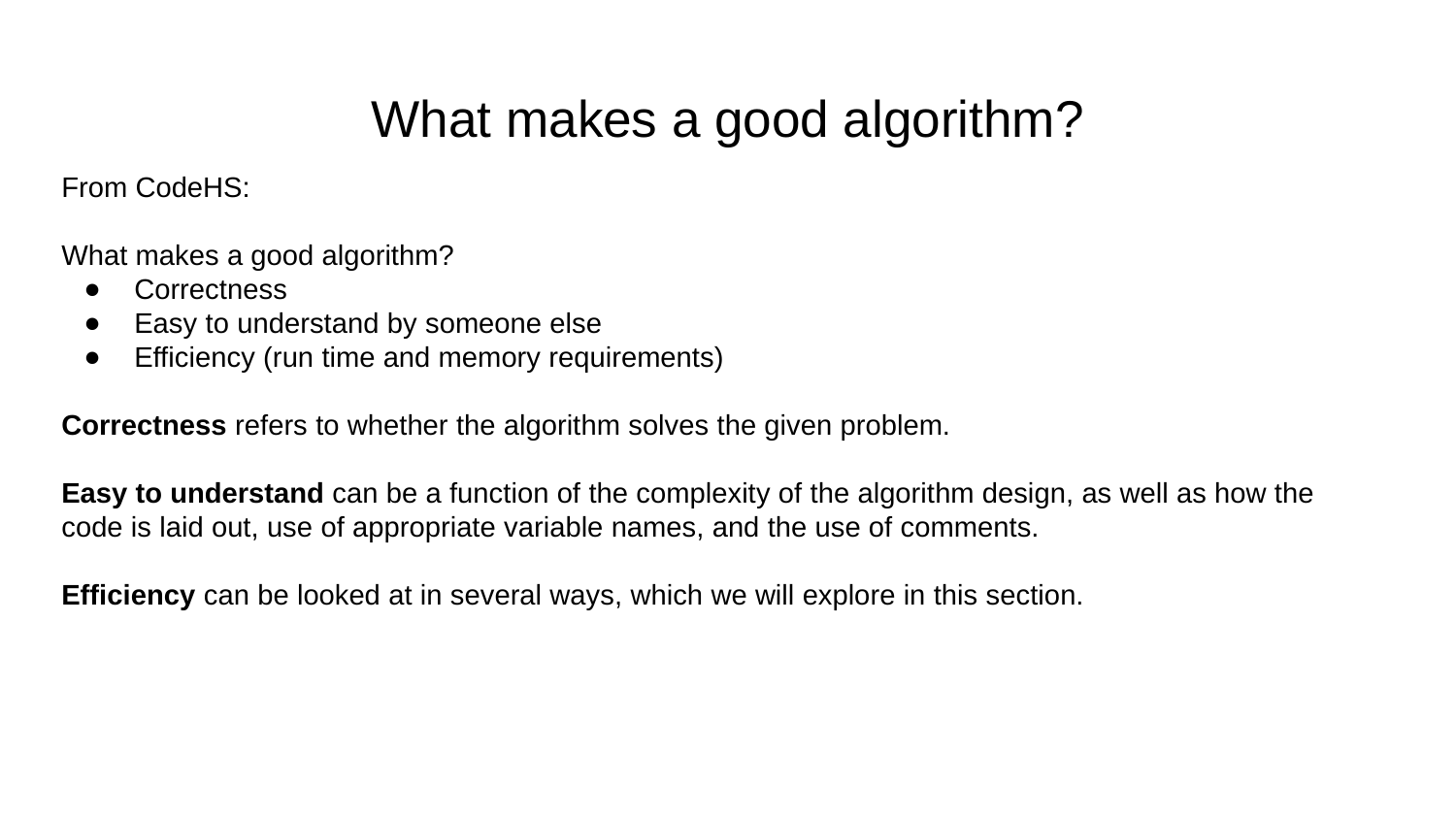

# What makes a good algorithm?
From CodeHS:

What makes a good algorithm?
Correctness
Easy to understand by someone else
Efficiency (run time and memory requirements)

Correctness refers to whether the algorithm solves the given problem.

Easy to understand can be a function of the complexity of the algorithm design, as well as how the code is laid out, use of appropriate variable names, and the use of comments.

Efficiency can be looked at in several ways, which we will explore in this section.